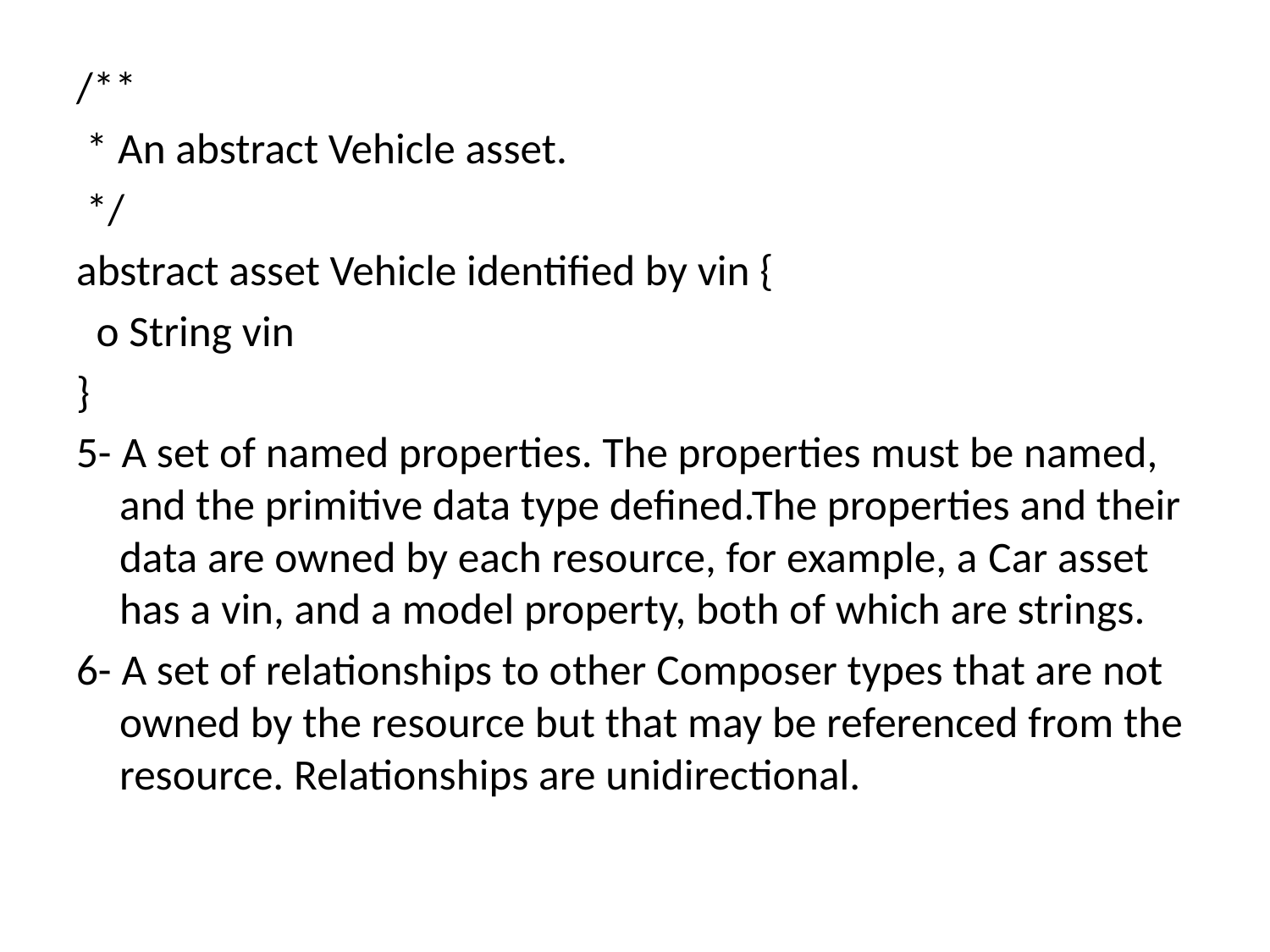

/**
 * An abstract Vehicle asset.
 */
abstract asset Vehicle identified by vin {
  o String vin
}
5- A set of named properties. The properties must be named, and the primitive data type defined.The properties and their data are owned by each resource, for example, a Car asset has a vin, and a model property, both of which are strings.
6- A set of relationships to other Composer types that are not owned by the resource but that may be referenced from the resource. Relationships are unidirectional.